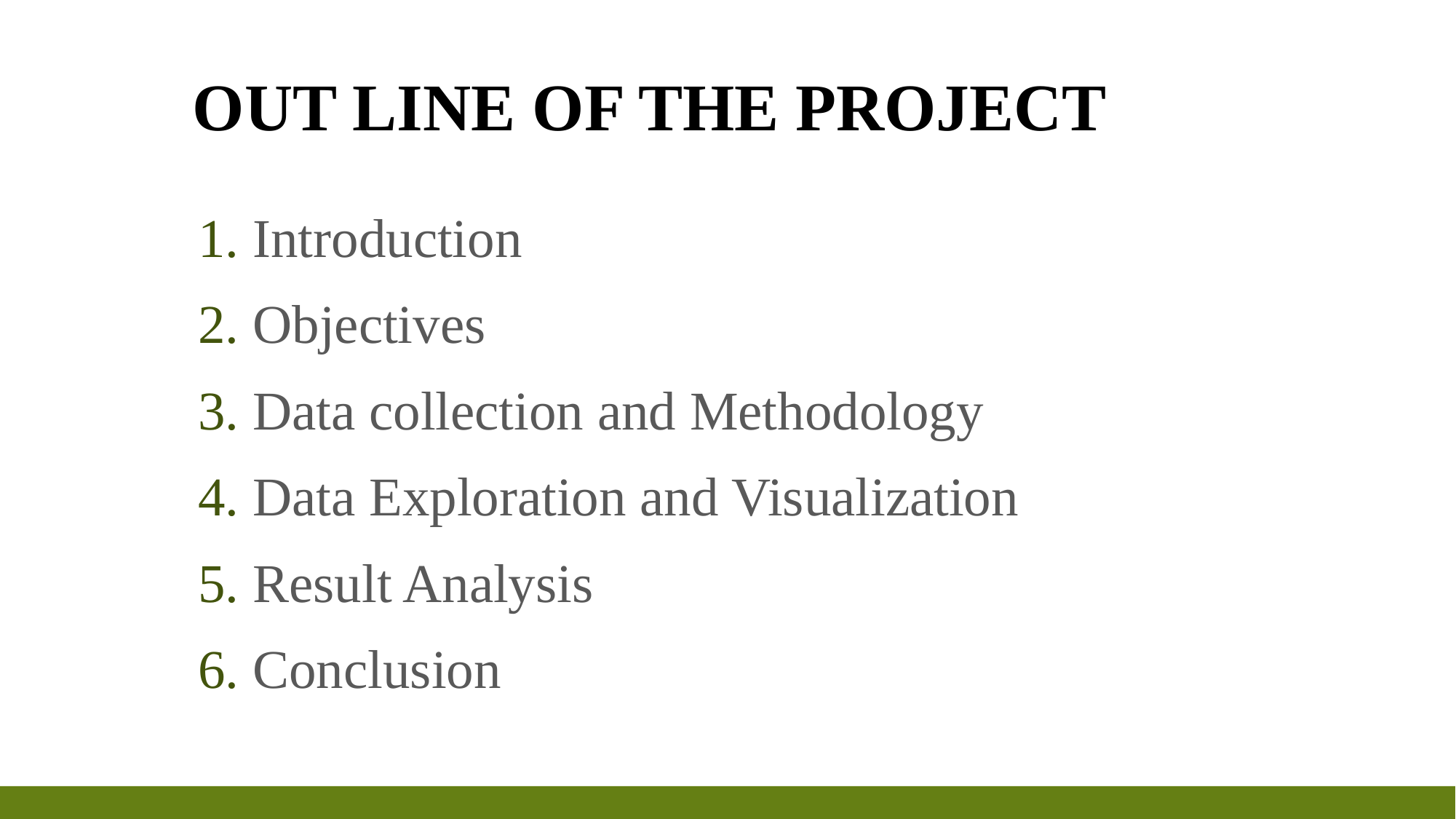

# Out line of the project
Introduction
Objectives
Data collection and Methodology
Data Exploration and Visualization
Result Analysis
Conclusion